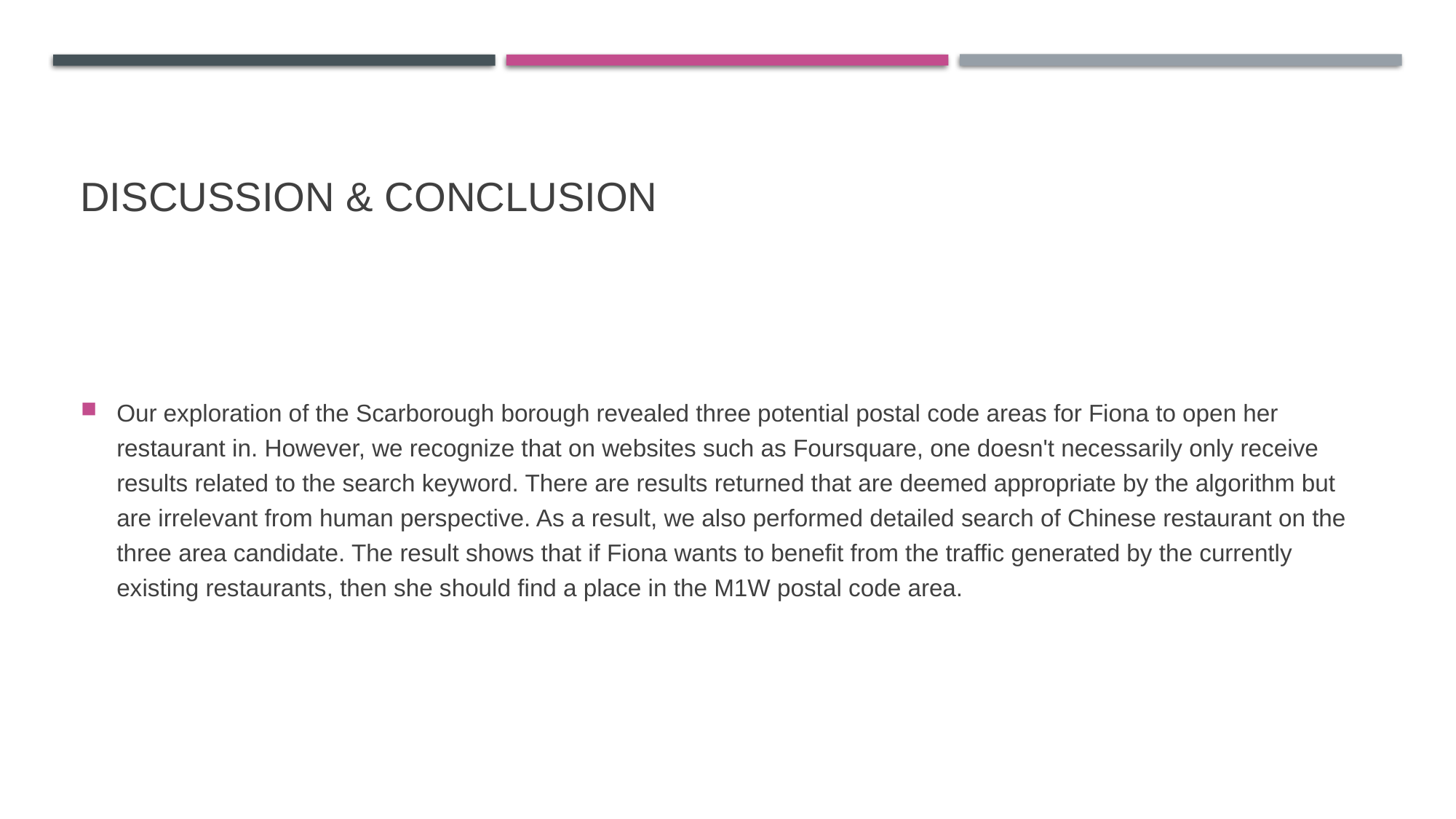

# Discussion & Conclusion
Our exploration of the Scarborough borough revealed three potential postal code areas for Fiona to open her restaurant in. However, we recognize that on websites such as Foursquare, one doesn't necessarily only receive results related to the search keyword. There are results returned that are deemed appropriate by the algorithm but are irrelevant from human perspective. As a result, we also performed detailed search of Chinese restaurant on the three area candidate. The result shows that if Fiona wants to benefit from the traffic generated by the currently existing restaurants, then she should find a place in the M1W postal code area.